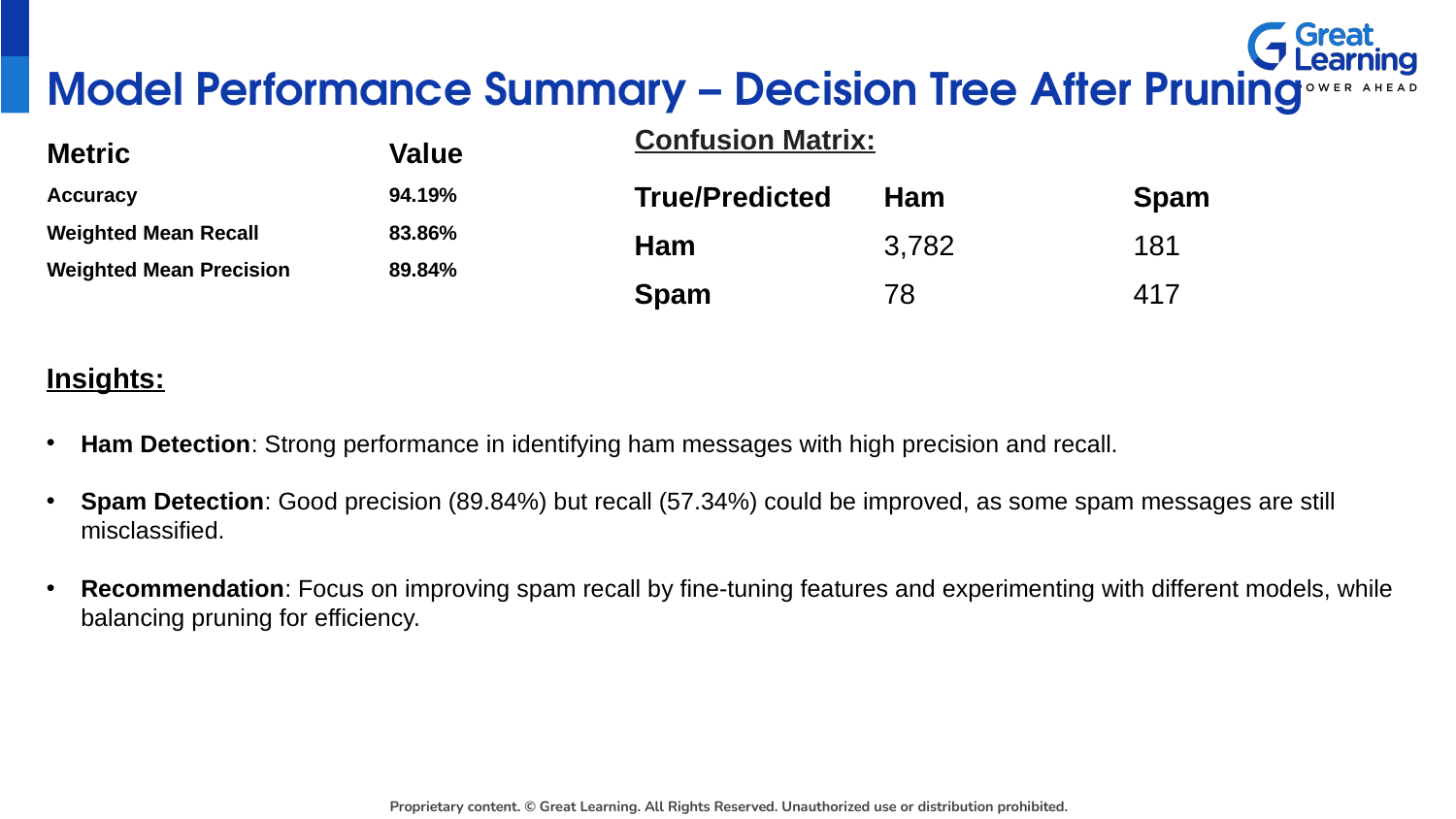

# Model Performance Summary – Decision Tree After Pruning
Confusion Matrix:

| Metric | Value |
| --- | --- |
| Accuracy | 94.19% |
| Weighted Mean Recall | 83.86% |
| Weighted Mean Precision | 89.84% |

| True/Predicted | Ham | Spam |
| --- | --- | --- |
| Ham | 3,782 | 181 |
| Spam | 78 | 417 |

Insights:

Ham Detection: Strong performance in identifying ham messages with high precision and recall.

Spam Detection: Good precision (89.84%) but recall (57.34%) could be improved, as some spam messages are still misclassified.

Recommendation: Focus on improving spam recall by fine-tuning features and experimenting with different models, while balancing pruning for efficiency.